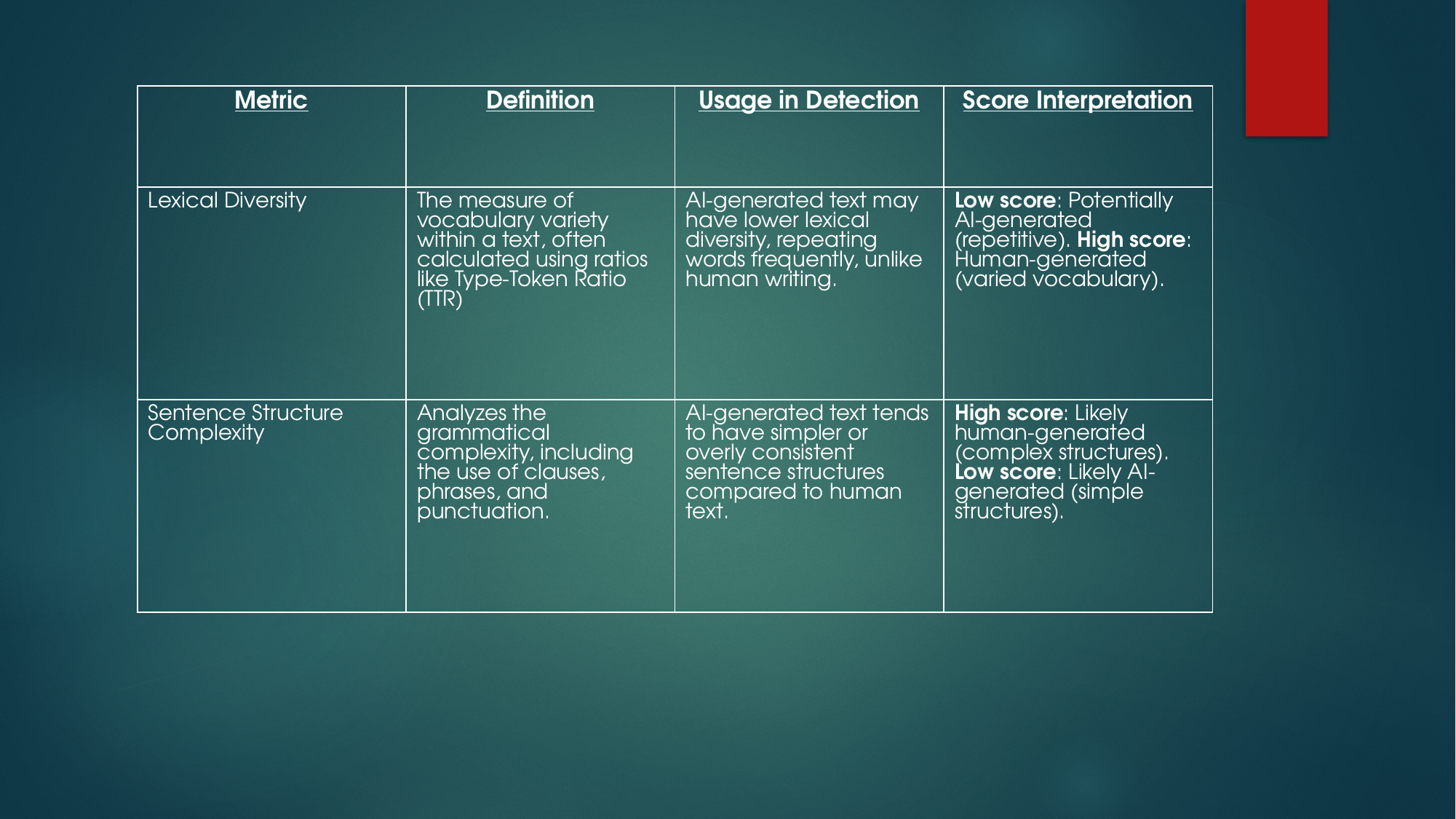

| Metric | Definition | Usage in Detection | Score Interpretation |
| --- | --- | --- | --- |
| Lexical Diversity | The measure of vocabulary variety within a text, often calculated using ratios like Type-Token Ratio (TTR) | AI-generated text may have lower lexical diversity, repeating words frequently, unlike human writing. | Low score: Potentially AI-generated (repetitive). High score: Human-generated (varied vocabulary). |
| Sentence Structure Complexity | Analyzes the grammatical complexity, including the use of clauses, phrases, and punctuation. | AI-generated text tends to have simpler or overly consistent sentence structures compared to human text. | High score: Likely human-generated (complex structures). Low score: Likely AI-generated (simple structures). |